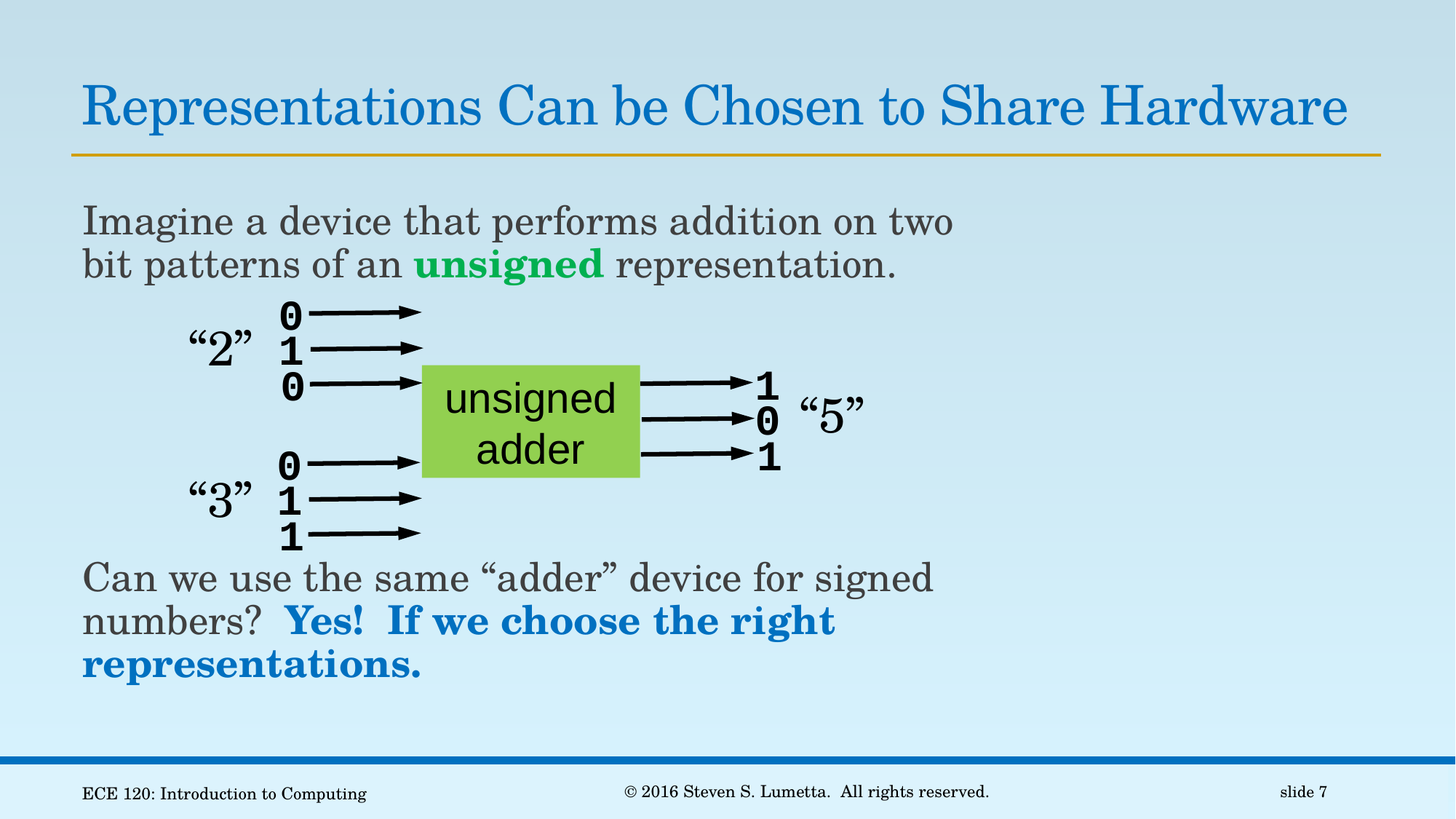

# Representations Can be Chosen to Share Hardware
Imagine a device that performs addition on two bit patterns of an unsigned representation.

Can we use the same “adder” device for signed numbers?  Yes!  If we choose the right representations.
0
“2”
1
0
unsigned
adder
1
“5”
0
1
0
“3”
1
1
ECE 120: Introduction to Computing
© 2016 Steven S. Lumetta.  All rights reserved.
slide 7